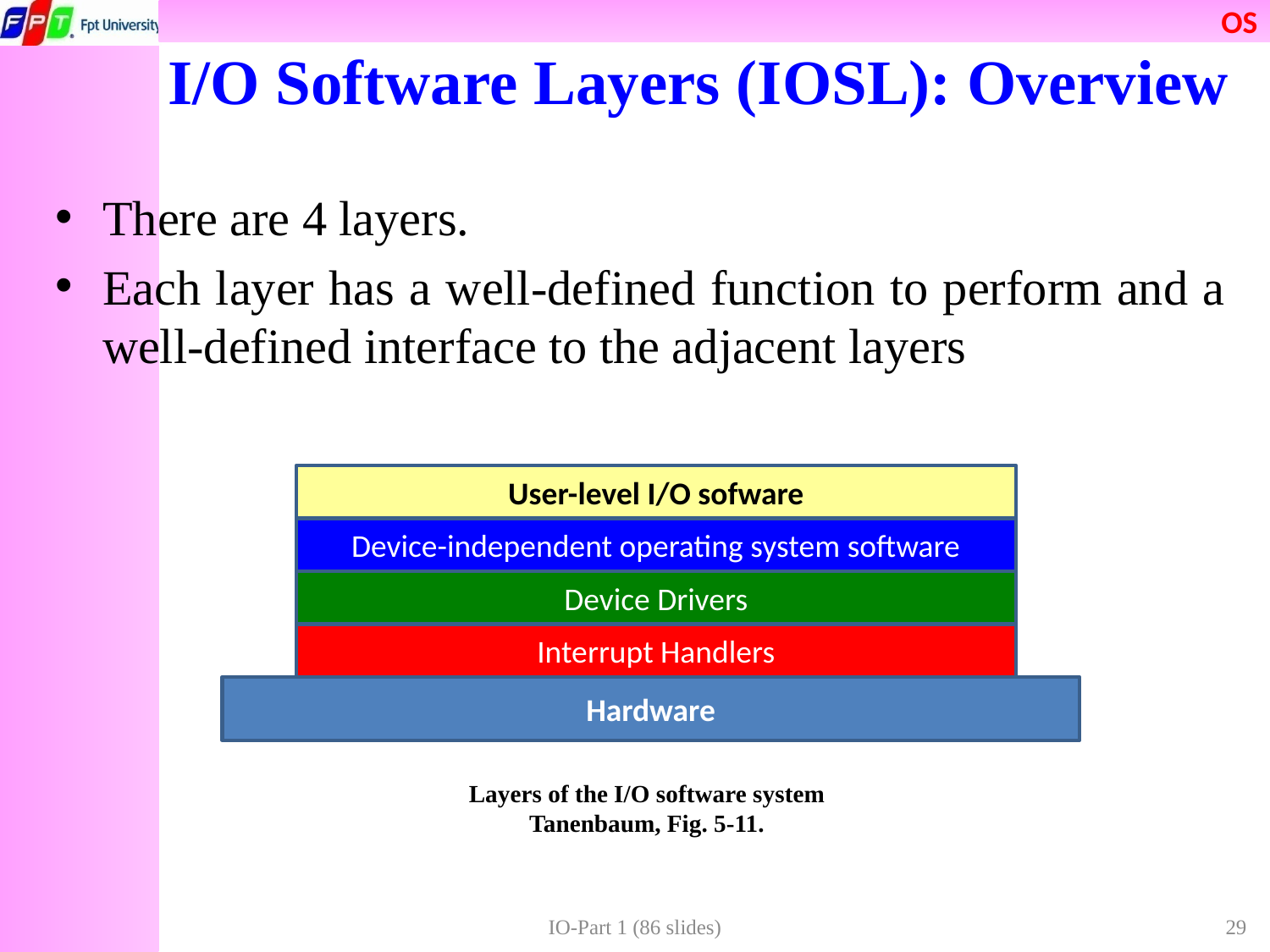

# I/O Software Layers (IOSL): Overview
There are 4 layers.
Each layer has a well-defined function to perform and a well-defined interface to the adjacent layers
User-level I/O sofware
Device-independent operating system software
Device Drivers
Interrupt Handlers
Hardware
Layers of the I/O software system
Tanenbaum, Fig. 5-11.
IO-Part 1 (86 slides)
29